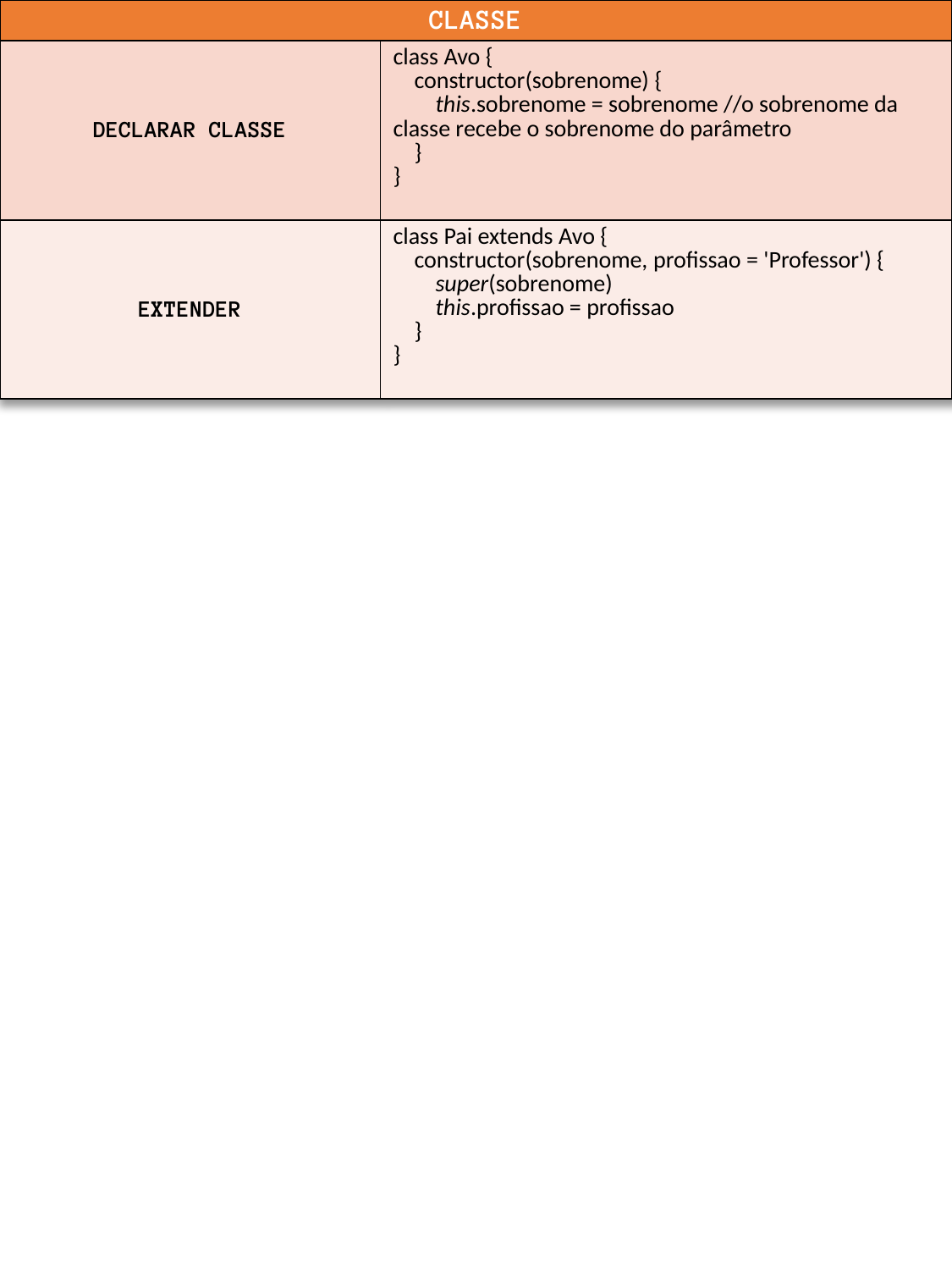

| CLASSE |  |
| --- | --- |
| DECLARAR CLASSE | class Avo {     constructor(sobrenome) {         this.sobrenome = sobrenome //o sobrenome da classe recebe o sobrenome do parâmetro     } } |
| EXTENDER | class Pai extends Avo {     constructor(sobrenome, profissao = 'Professor') {         super(sobrenome)         this.profissao = profissao     } } |